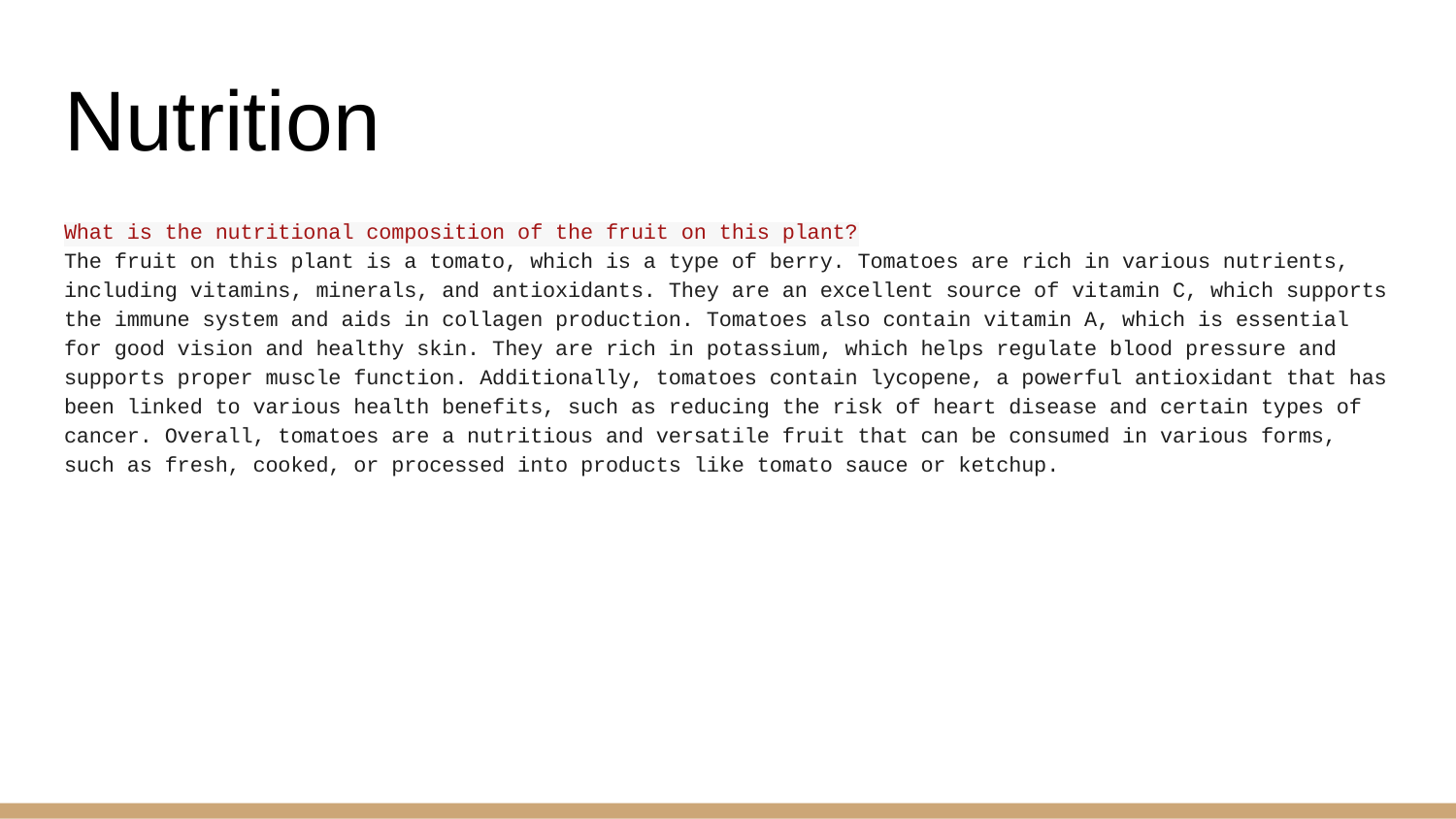

# Nutrition
What is the nutritional composition of the fruit on this plant?
The fruit on this plant is a tomato, which is a type of berry. Tomatoes are rich in various nutrients, including vitamins, minerals, and antioxidants. They are an excellent source of vitamin C, which supports the immune system and aids in collagen production. Tomatoes also contain vitamin A, which is essential for good vision and healthy skin. They are rich in potassium, which helps regulate blood pressure and supports proper muscle function. Additionally, tomatoes contain lycopene, a powerful antioxidant that has been linked to various health benefits, such as reducing the risk of heart disease and certain types of cancer. Overall, tomatoes are a nutritious and versatile fruit that can be consumed in various forms, such as fresh, cooked, or processed into products like tomato sauce or ketchup.